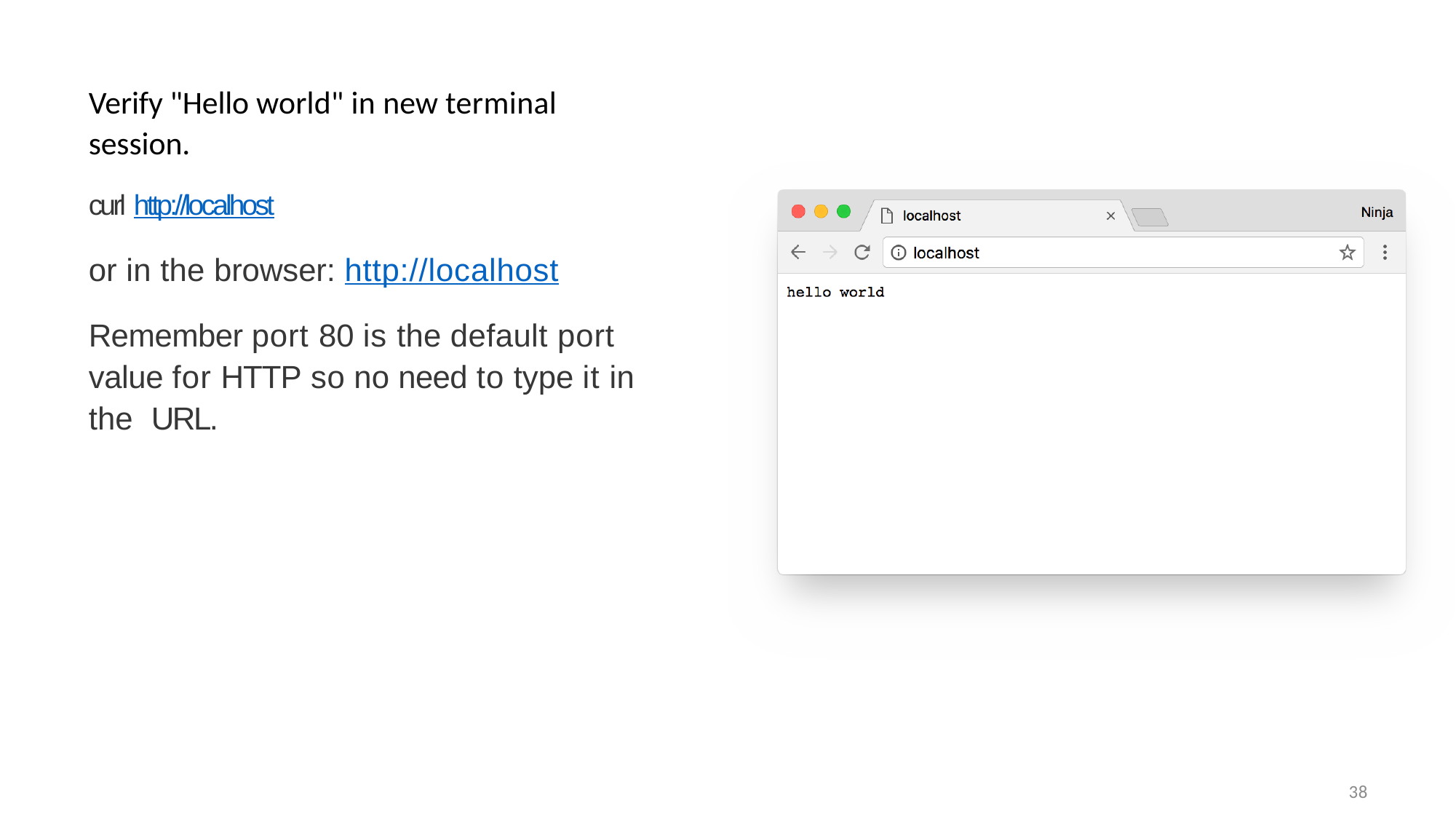

# Verify "Hello world" in new terminal  session.

curl http://localhost

or in the browser: http://localhost
Remember port 80 is the default port  value for HTTP so no need to type it in the  URL.
38